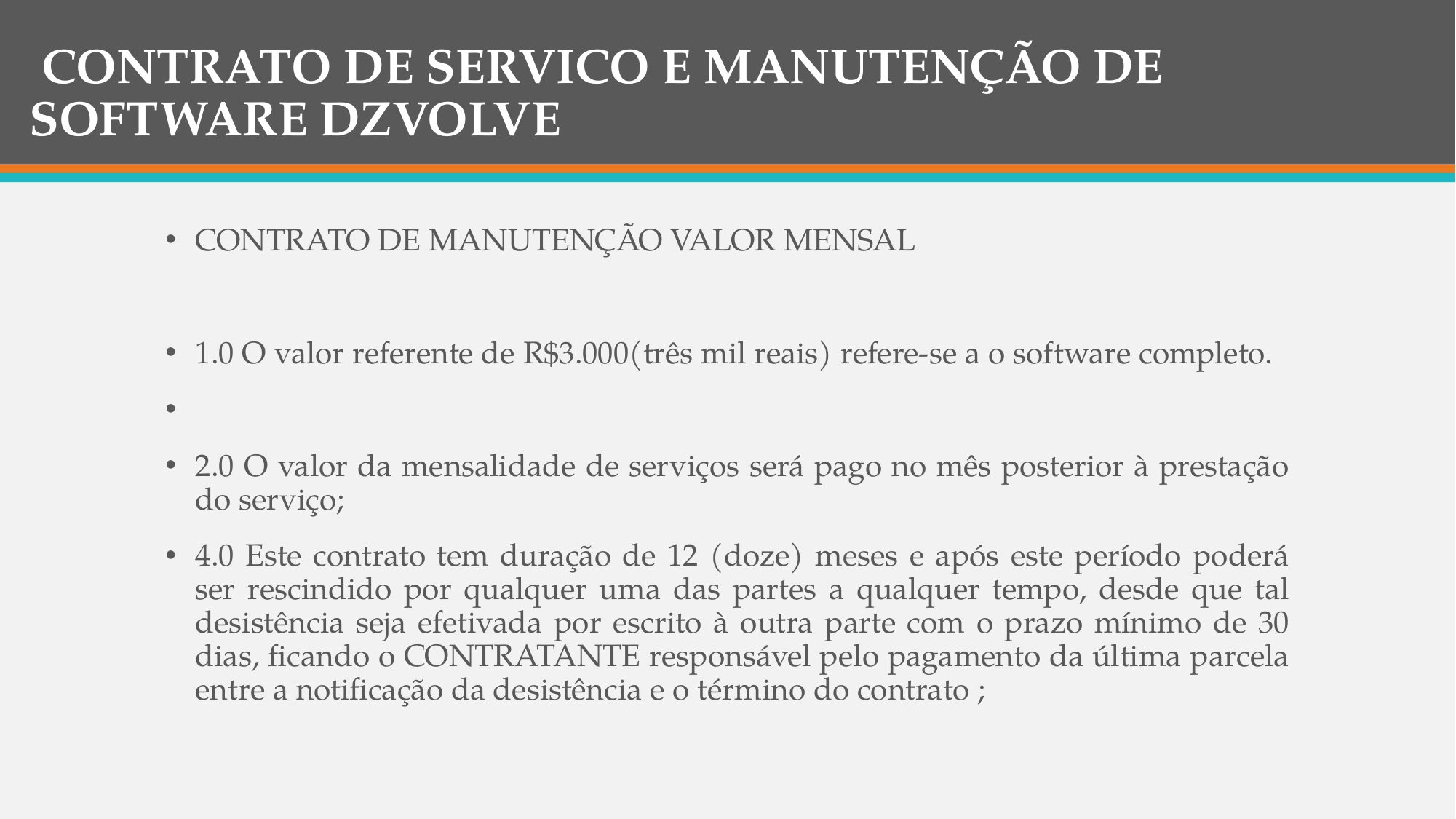

# CONTRATO DE SERVICO E MANUTENÇÃO DE SOFTWARE DZVOLVE
CONTRATO DE MANUTENÇÃO VALOR MENSAL

1.0 O valor referente de R$3.000(três mil reais) refere-se a o software completo.

2.0 O valor da mensalidade de serviços será pago no mês posterior à prestação do serviço;
4.0 Este contrato tem duração de 12 (doze) meses e após este período poderá ser rescindido por qualquer uma das partes a qualquer tempo, desde que tal desistência seja efetivada por escrito à outra parte com o prazo mínimo de 30 dias, ficando o CONTRATANTE responsável pelo pagamento da última parcela entre a notificação da desistência e o término do contrato ;